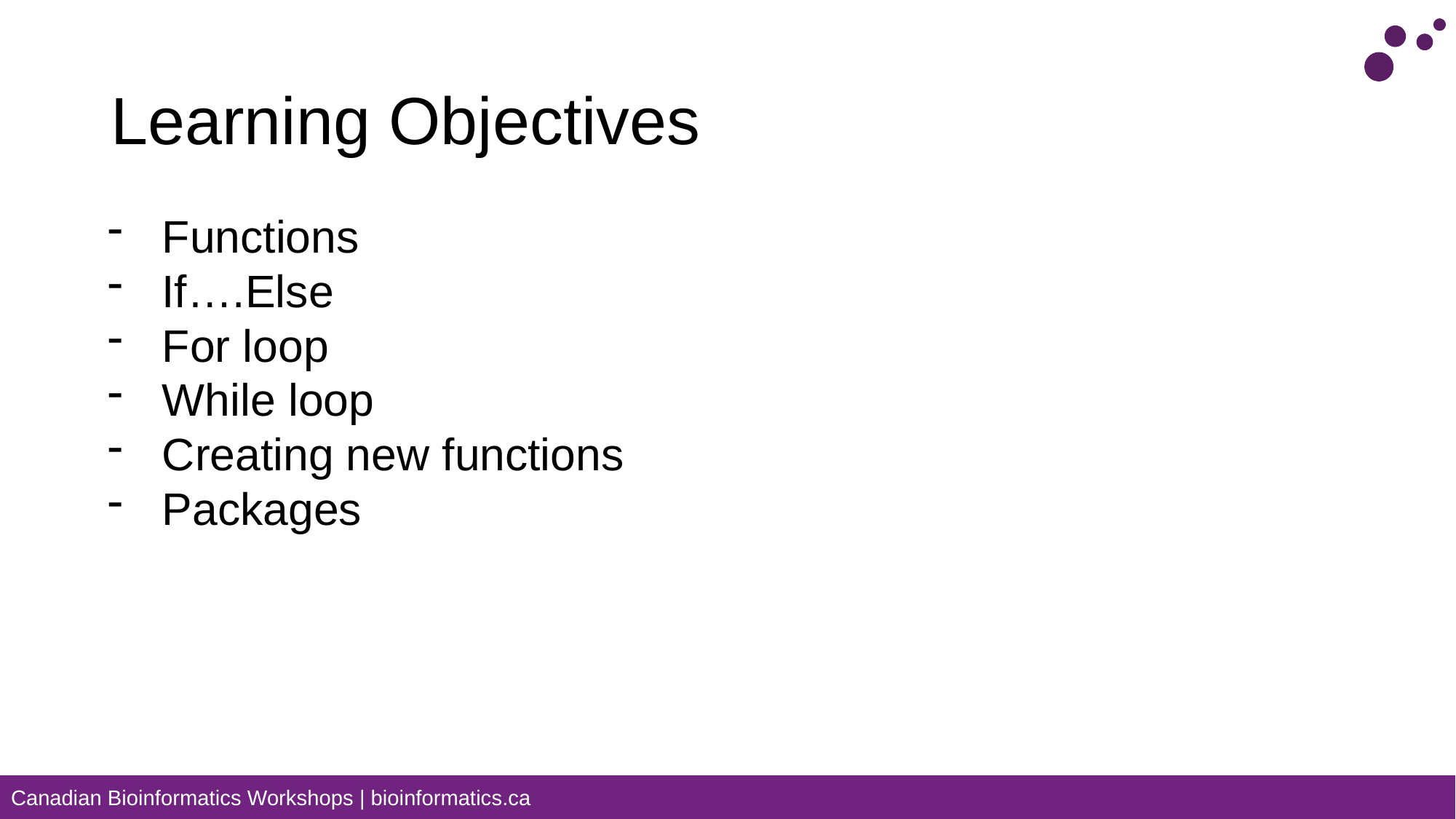

# Learning Objectives
Functions
If….Else
For loop
While loop
Creating new functions
Packages